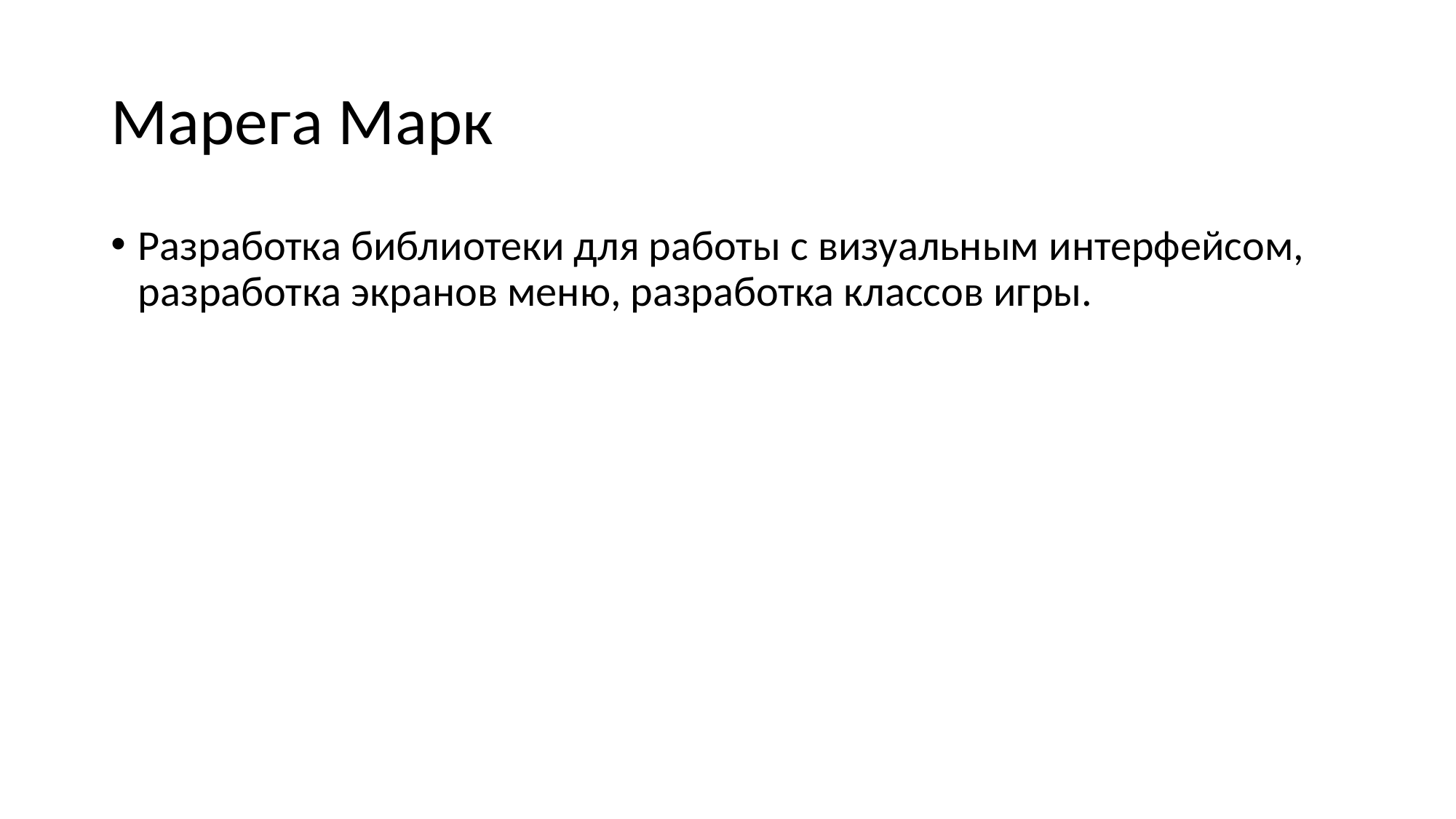

# Марега Марк
Разработка библиотеки для работы с визуальным интерфейсом, разработка экранов меню, разработка классов игры.